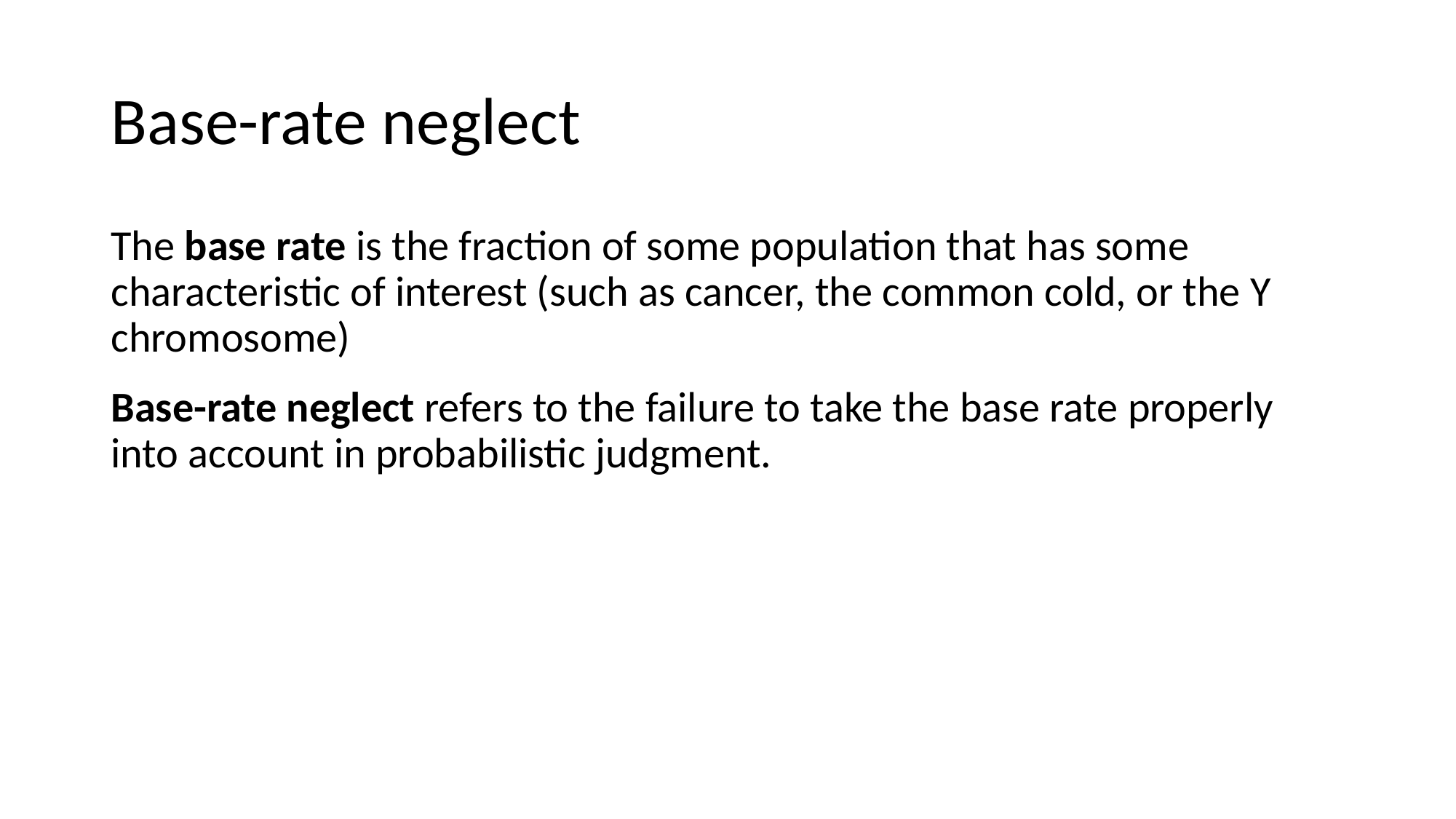

# Base-rate neglect
The base rate is the fraction of some population that has some characteristic of interest (such as cancer, the common cold, or the Y chromosome)
Base-rate neglect refers to the failure to take the base rate properly into account in probabilistic judgment.